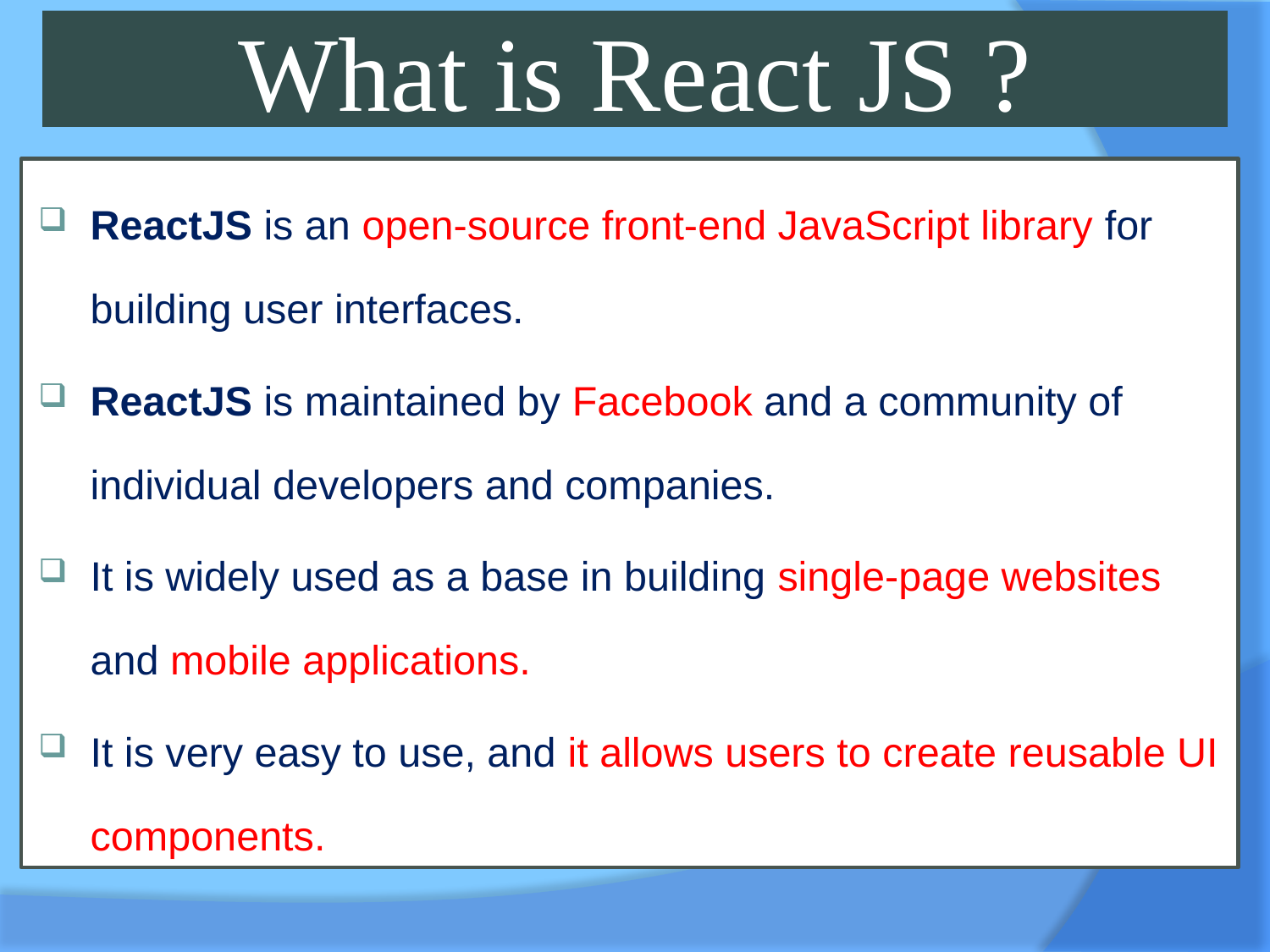

# What is React JS ?
ReactJS is an open-source front-end JavaScript library for building user interfaces.
ReactJS is maintained by Facebook and a community of individual developers and companies.
It is widely used as a base in building single-page websites and mobile applications.
It is very easy to use, and it allows users to create reusable UI components.